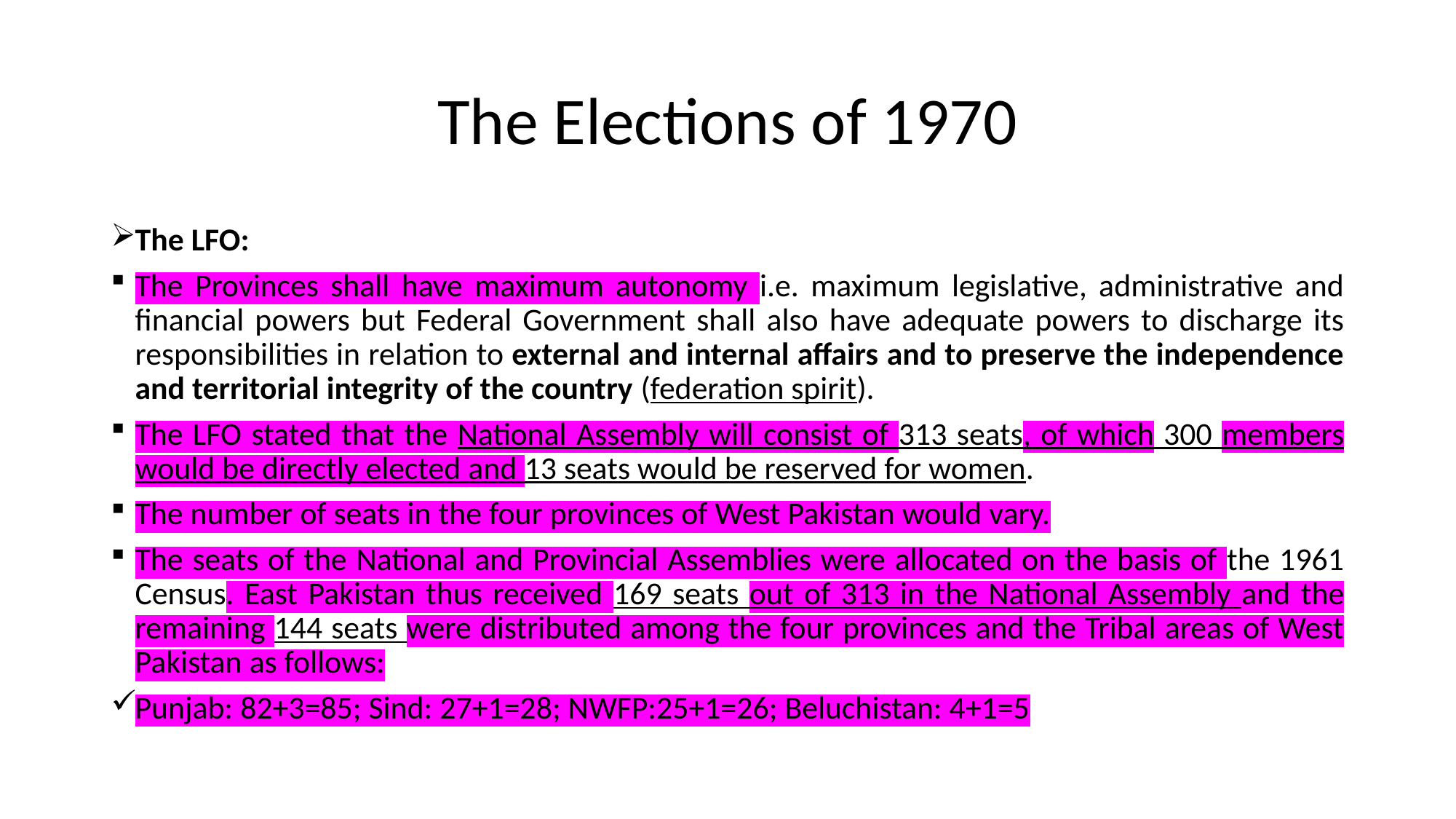

# The Elections of 1970
The LFO:
The Provinces shall have maximum autonomy i.e. maximum legislative, administrative and financial powers but Federal Government shall also have adequate powers to discharge its responsibilities in relation to external and internal affairs and to preserve the independence and territorial integrity of the country (federation spirit).
The LFO stated that the National Assembly will consist of 313 seats, of which 300 members would be directly elected and 13 seats would be reserved for women.
The number of seats in the four provinces of West Pakistan would vary.
The seats of the National and Provincial Assemblies were allocated on the basis of the 1961 Census. East Pakistan thus received 169 seats out of 313 in the National Assembly and the remaining 144 seats were distributed among the four provinces and the Tribal areas of West Pakistan as follows:
Punjab: 82+3=85; Sind: 27+1=28; NWFP:25+1=26; Beluchistan: 4+1=5